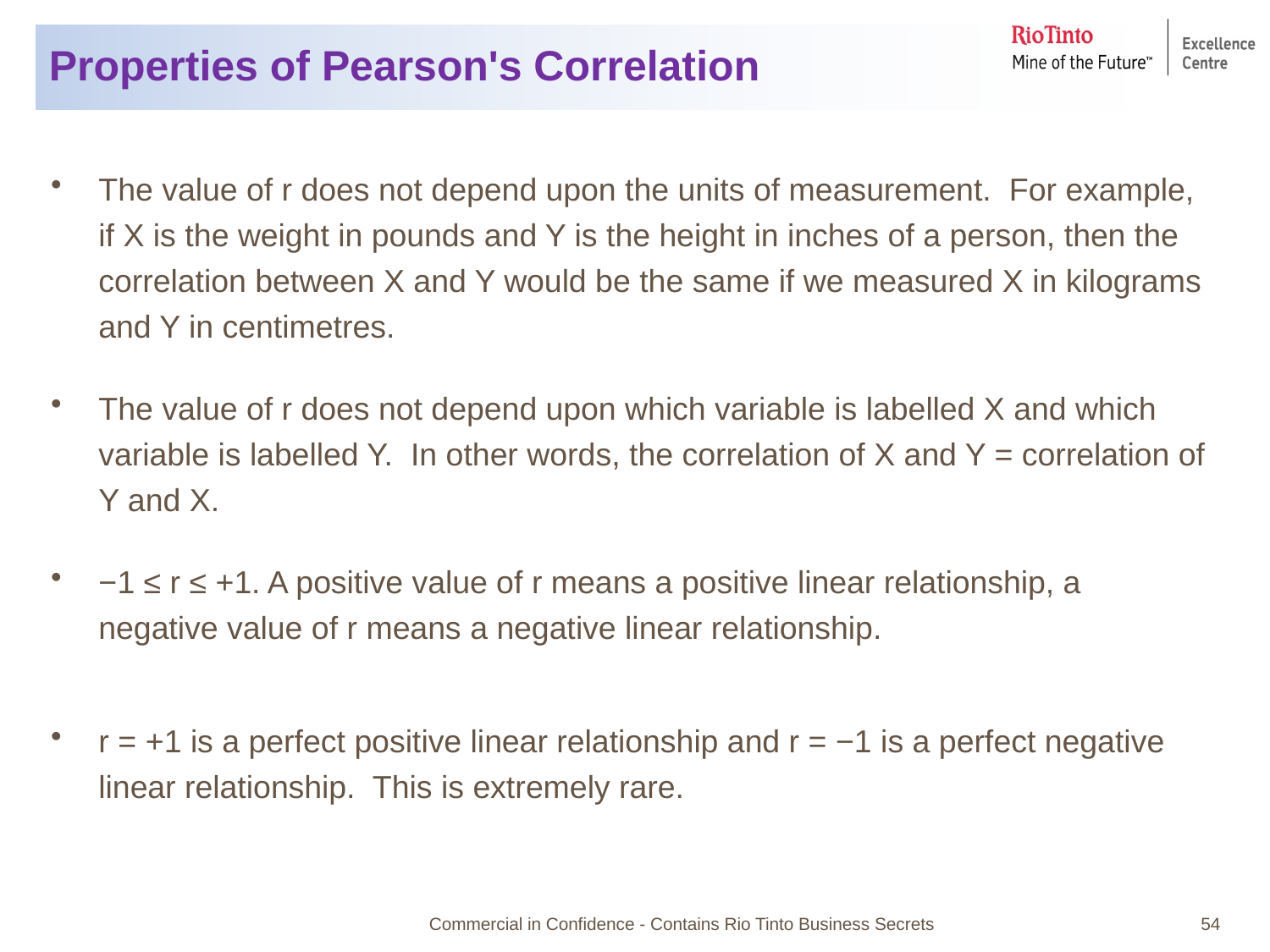

# Properties of Pearson's Correlation
The value of r does not depend upon the units of measurement.  For example, if X is the weight in pounds and Y is the height in inches of a person, then the correlation between X and Y would be the same if we measured X in kilograms and Y in centimetres.

The value of r does not depend upon which variable is labelled X and which variable is labelled Y.  In other words, the correlation of X and Y = correlation of Y and X.

−1 ≤ r ≤ +1. A positive value of r means a positive linear relationship, a negative value of r means a negative linear relationship.

r = +1 is a perfect positive linear relationship and r = −1 is a perfect negative linear relationship.  This is extremely rare.
Commercial in Confidence - Contains Rio Tinto Business Secrets
54